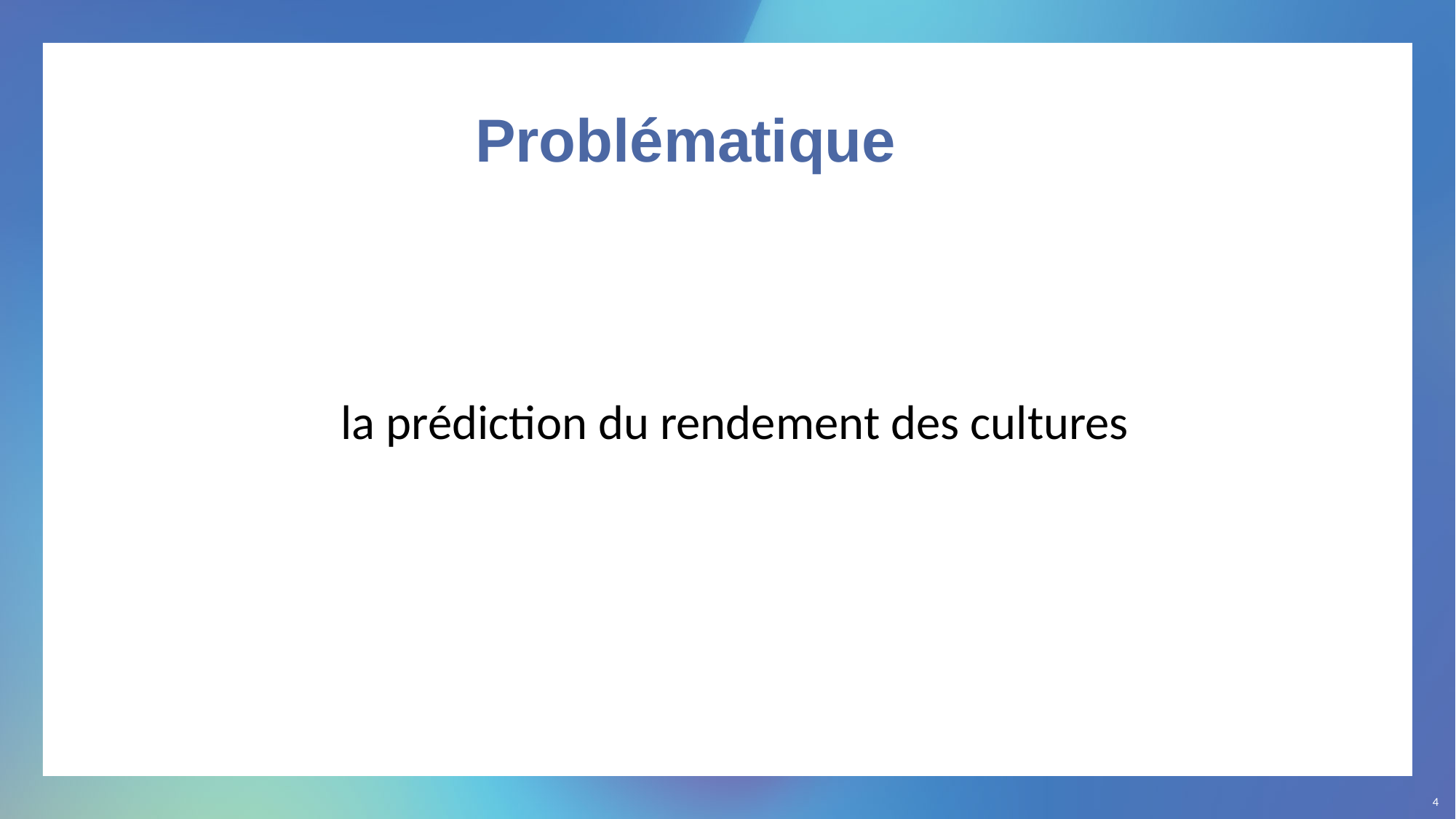

Problématique
la prédiction du rendement des cultures